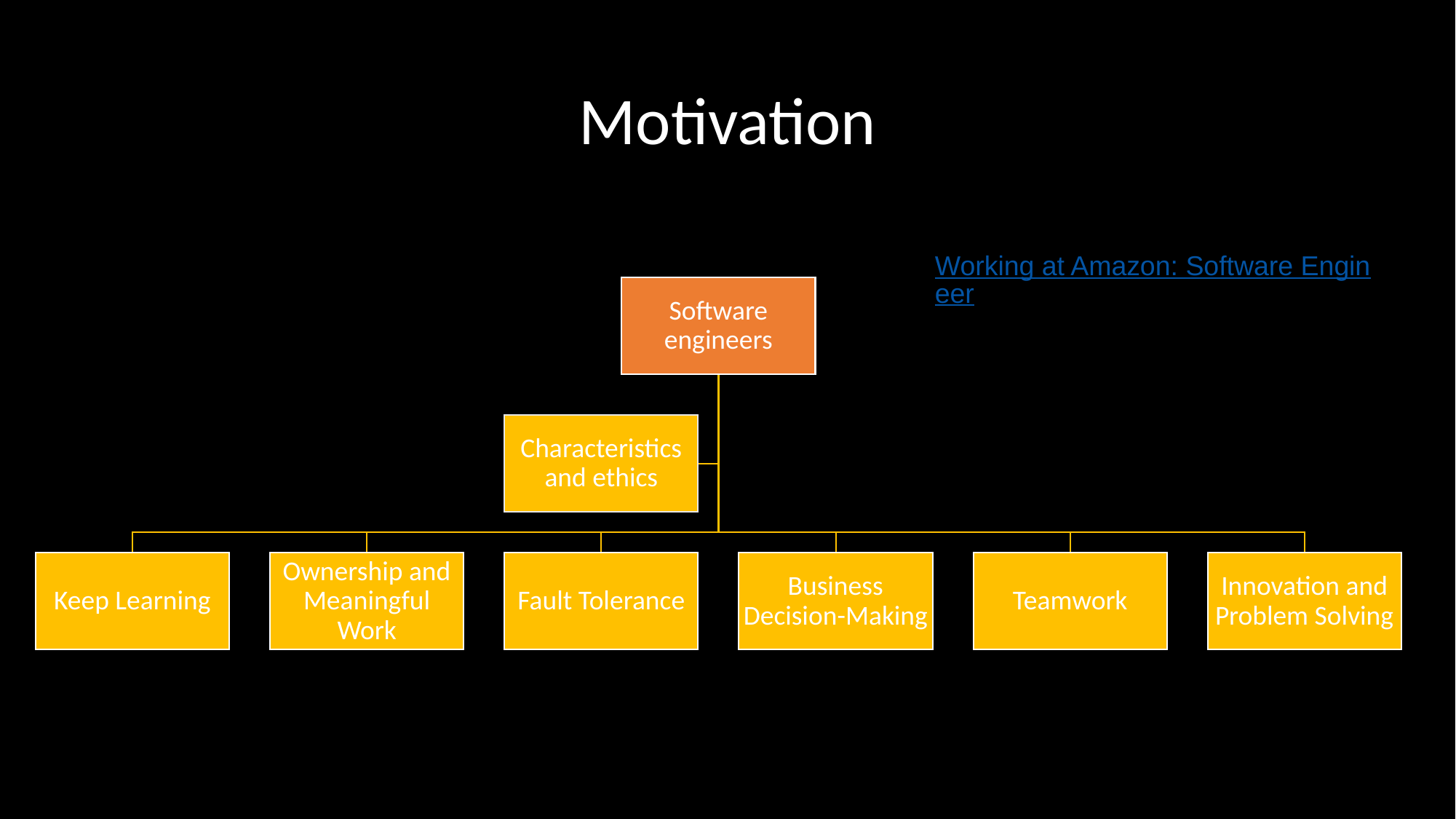

# Motivation
Software engineers
Keep Learning
Ownership and Meaningful Work
Fault Tolerance
Business Decision-Making
Teamwork
Innovation and Problem Solving
Characteristics and ethics
Working at Amazon: Software Engineer